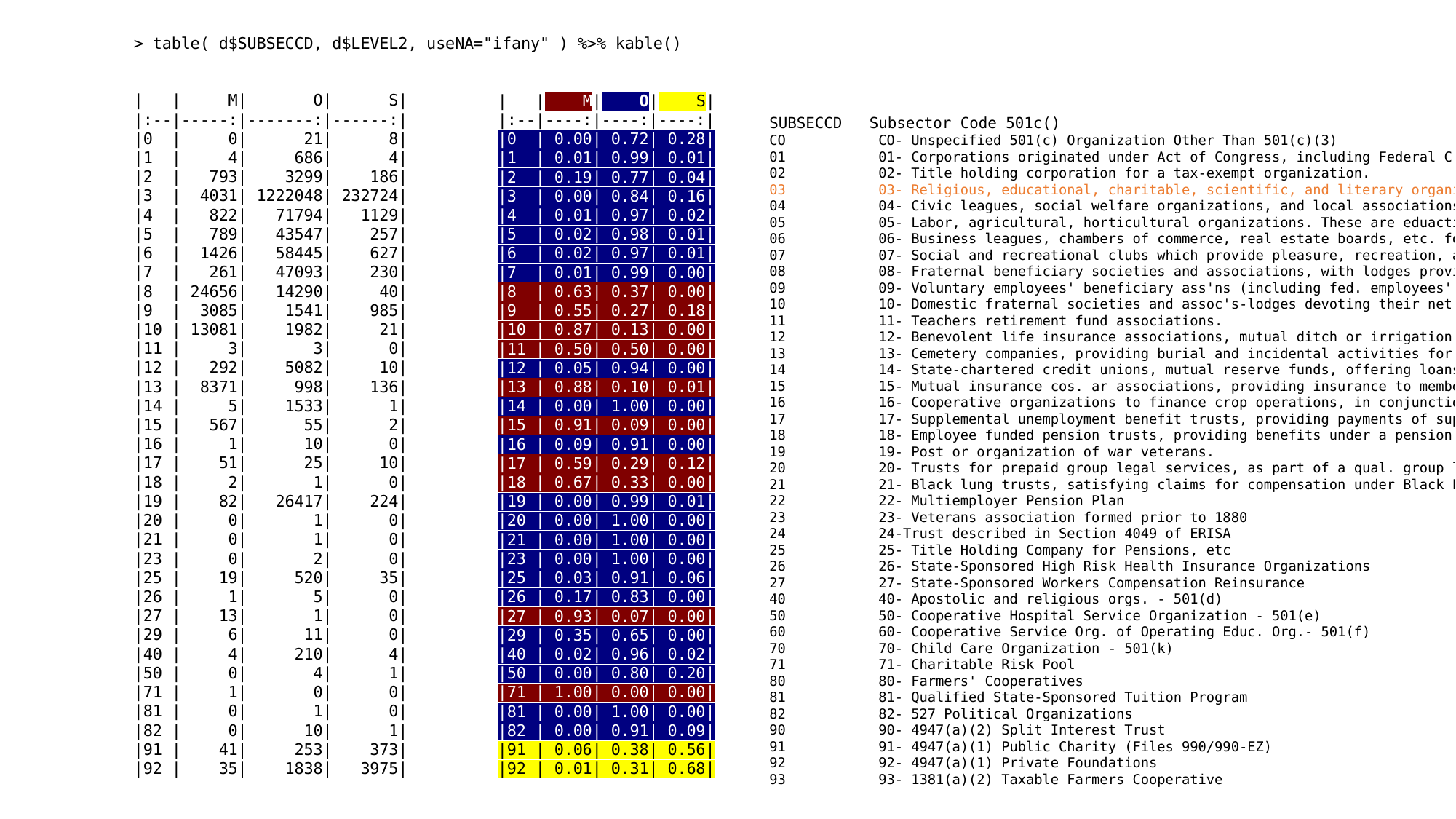

> table( d$SUBSECCD, d$LEVEL2, useNA="ifany" ) %>% kable()

|   |     M|       O|      S|
|:--|-----:|-------:|------:|
|0  |     0|      21|      8|
|1  |     4|     686|      4|
|2  |   793|    3299|    186|
|3  |  4031| 1222048| 232724|
|4  |   822|   71794|   1129|
|5  |   789|   43547|    257|
|6  |  1426|   58445|    627|
|7  |   261|   47093|    230|
|8  | 24656|   14290|     40|
|9  |  3085|    1541|    985|
|10 | 13081|    1982|     21|
|11 |     3|       3|      0|
|12 |   292|    5082|     10|
|13 |  8371|     998|    136|
|14 |     5|    1533|      1|
|15 |   567|      55|      2|
|16 |     1|      10|      0|
|17 |    51|      25|     10|
|18 |     2|       1|      0|
|19 |    82|   26417|    224|
|20 |     0|       1|      0|
|21 |     0|       1|      0|
|23 |     0|       2|      0|
|25 |    19|     520|     35|
|26 |     1|       5|      0|
|27 |    13|       1|      0|
|29 |     6|      11|      0|
|40 |     4|     210|      4|
|50 |     0|       4|      1|
|71 |     1|       0|      0|
|81 |     0|       1|      0|
|82 |     0|      10|      1|
|91 |    41|     253|    373|
|92 |    35|    1838|   3975|

|   |    M|    O|    S|
|:--|----:|----:|----:|
|0  | 0.00| 0.72| 0.28|
|1  | 0.01| 0.99| 0.01|
|2  | 0.19| 0.77| 0.04|
|3  | 0.00| 0.84| 0.16|
|4  | 0.01| 0.97| 0.02|
|5  | 0.02| 0.98| 0.01|
|6  | 0.02| 0.97| 0.01|
|7  | 0.01| 0.99| 0.00|
|8  | 0.63| 0.37| 0.00|
|9  | 0.55| 0.27| 0.18|
|10 | 0.87| 0.13| 0.00|
|11 | 0.50| 0.50| 0.00|
|12 | 0.05| 0.94| 0.00|
|13 | 0.88| 0.10| 0.01|
|14 | 0.00| 1.00| 0.00|
|15 | 0.91| 0.09| 0.00|
|16 | 0.09| 0.91| 0.00|
|17 | 0.59| 0.29| 0.12|
|18 | 0.67| 0.33| 0.00|
|19 | 0.00| 0.99| 0.01|
|20 | 0.00| 1.00| 0.00|
|21 | 0.00| 1.00| 0.00|
|23 | 0.00| 1.00| 0.00|
|25 | 0.03| 0.91| 0.06|
|26 | 0.17| 0.83| 0.00|
|27 | 0.93| 0.07| 0.00|
|29 | 0.35| 0.65| 0.00|
|40 | 0.02| 0.96| 0.02|
|50 | 0.00| 0.80| 0.20|
|71 | 1.00| 0.00| 0.00|
|81 | 0.00| 1.00| 0.00|
|82 | 0.00| 0.91| 0.09|
|91 | 0.06| 0.38| 0.56|
|92 | 0.01| 0.31| 0.68|
SUBSECCD   Subsector Code 501c()
CO	CO- Unspecified 501(c) Organization Other Than 501(c)(3)
01	01- Corporations originated under Act of Congress, including Federal Credit Unions
02	02- Title holding corporation for a tax-exempt organization.
03	03- Religious, educational, charitable, scientific, and literary organizations...
04	04- Civic leagues, social welfare organizations, and local associations of employees
05	05- Labor, agricultural, horticultural organizations. These are eduactional or instruct. grps...
06	06- Business leagues, chambers of commerce, real estate boards, etc. formed to improve conditions...
07	07- Social and recreational clubs which provide pleasure, recreation, and social activities.
08	08- Fraternal beneficiary societies and associations, with lodges providing for payment of life...
09	09- Voluntary employees' beneficiary ass'ns (including fed. employees' voluntary beneficiary...
10	10- Domestic fraternal societies and assoc's-lodges devoting their net earnings to charitable...
11	11- Teachers retirement fund associations.
12	12- Benevolent life insurance associations, mutual ditch or irrigation companies, mutual or coop...
13	13- Cemetery companies, providing burial and incidental activities for members.
14	14- State-chartered credit unions, mutual reserve funds, offering loans to members...
15	15- Mutual insurance cos. ar associations, providing insurance to members substantially at cost...
16	16- Cooperative organizations to finance crop operations, in conjunction with activities ...
17	17- Supplemental unemployment benefit trusts, providing payments of suppl. unemployment comp...
18	18- Employee funded pension trusts, providing benefits under a pension plan funded by employees...
19	19- Post or organization of war veterans.
20	20- Trusts for prepaid group legal services, as part of a qual. group legal service plan or plans.
21	21- Black lung trusts, satisfying claims for compensation under Black Lung Acts.
22	22- Multiemployer Pension Plan
23	23- Veterans association formed prior to 1880
24	24-Trust described in Section 4049 of ERISA
25	25- Title Holding Company for Pensions, etc
26	26- State-Sponsored High Risk Health Insurance Organizations
27	27- State-Sponsored Workers Compensation Reinsurance
40	40- Apostolic and religious orgs. - 501(d)
50	50- Cooperative Hospital Service Organization - 501(e)
60	60- Cooperative Service Org. of Operating Educ. Org.- 501(f)
70	70- Child Care Organization - 501(k)
71	71- Charitable Risk Pool
80	80- Farmers' Cooperatives
81	81- Qualified State-Sponsored Tuition Program
82	82- 527 Political Organizations
90	90- 4947(a)(2) Split Interest Trust
91	91- 4947(a)(1) Public Charity (Files 990/990-EZ)
92	92- 4947(a)(1) Private Foundations
93	93- 1381(a)(2) Taxable Farmers Cooperative